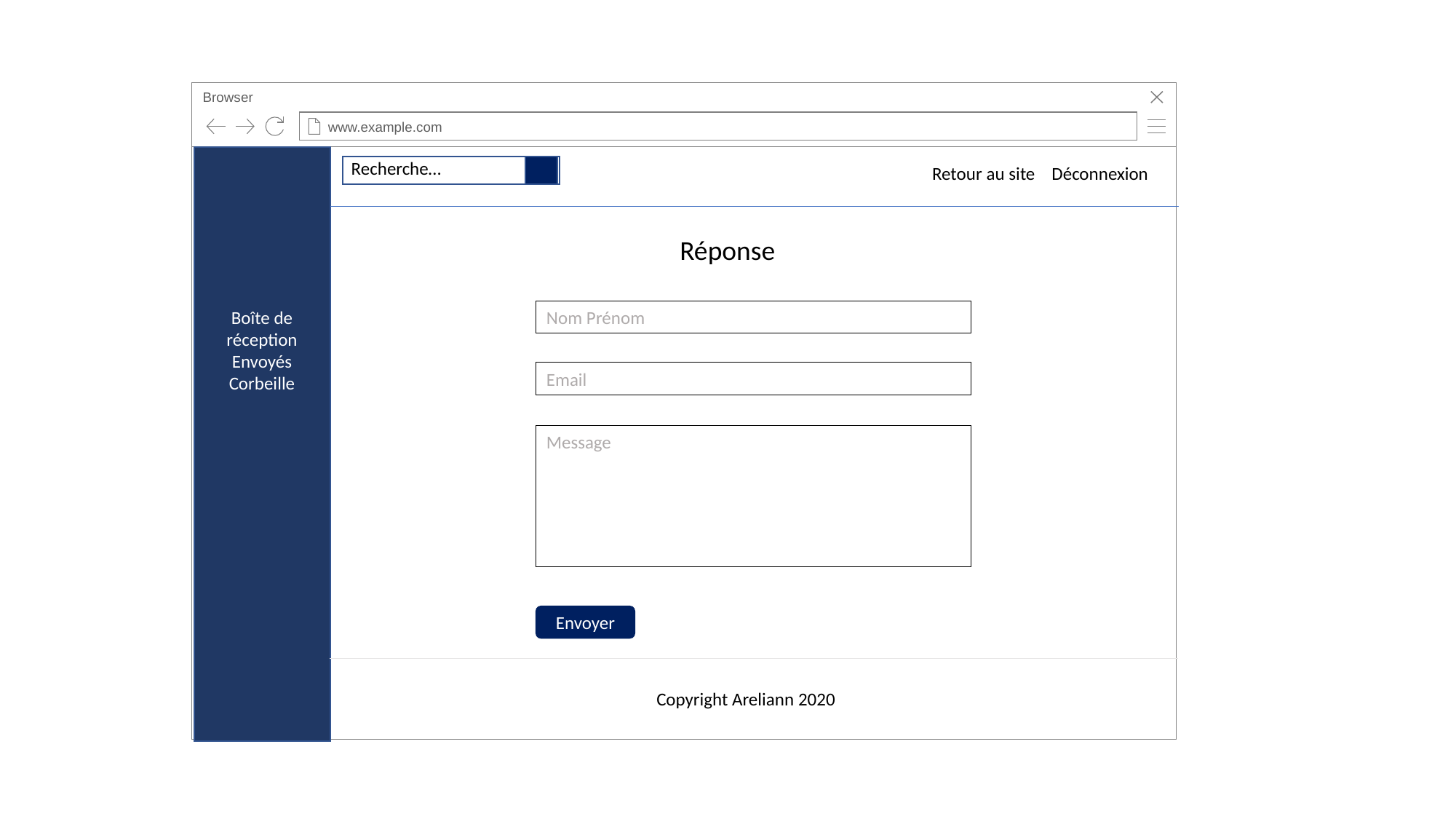

Browser

www.example.com

Recherche…

       Retour au site    Déconnexion
Réponse
Boîte de réception
Envoyés
Corbeille
Nom Prénom
Email
Message

Envoyer
Copyright Areliann 2020